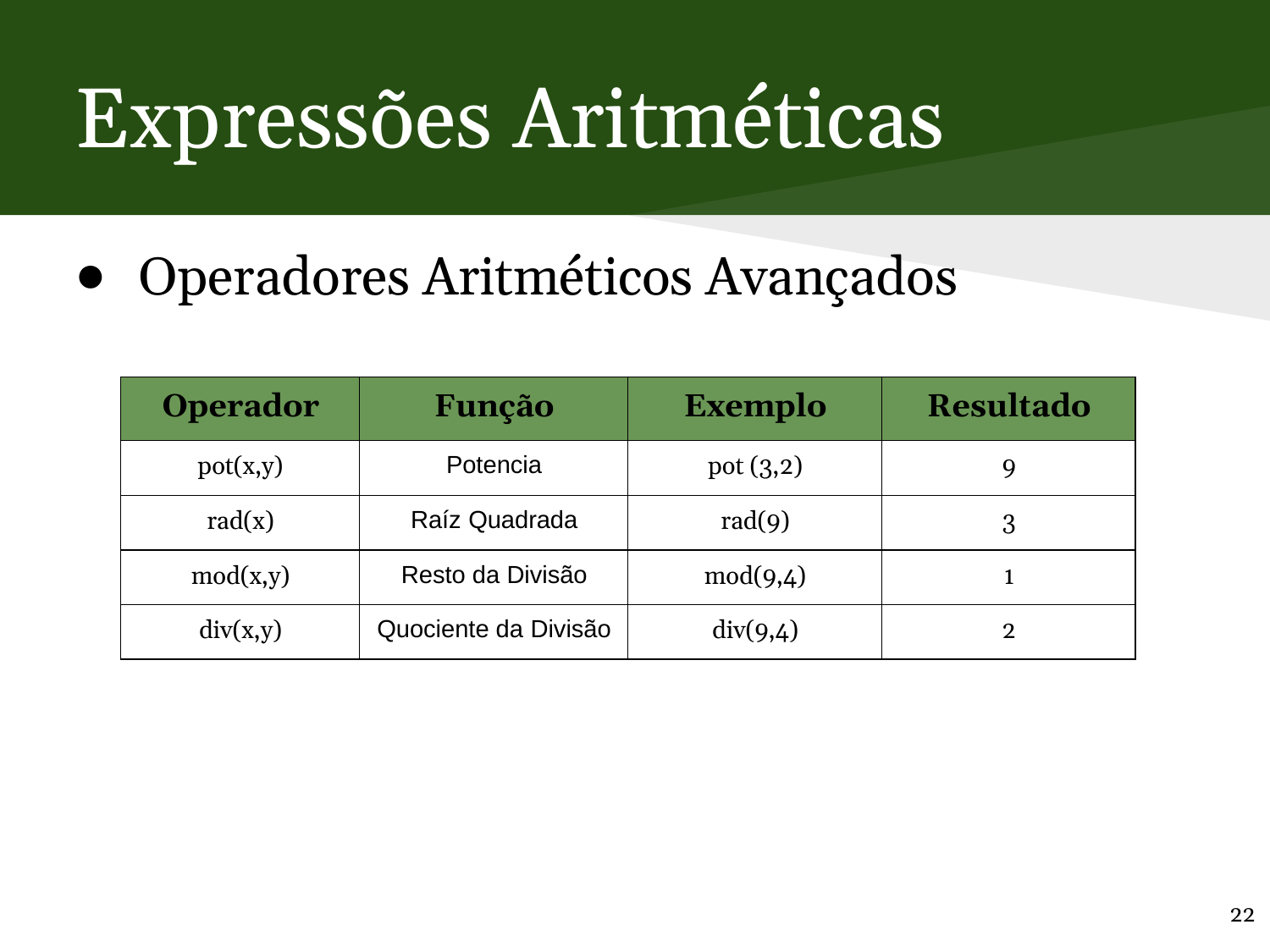

# Expressões Aritméticas
Operadores Aritméticos Avançados
| Operador | Função | Exemplo | Resultado |
| --- | --- | --- | --- |
| pot(x,y) | Potencia | pot (3,2) | 9 |
| rad(x) | Raíz Quadrada | rad(9) | 3 |
| mod(x,y) | Resto da Divisão | mod(9,4) | 1 |
| div(x,y) | Quociente da Divisão | div(9,4) | 2 |
22